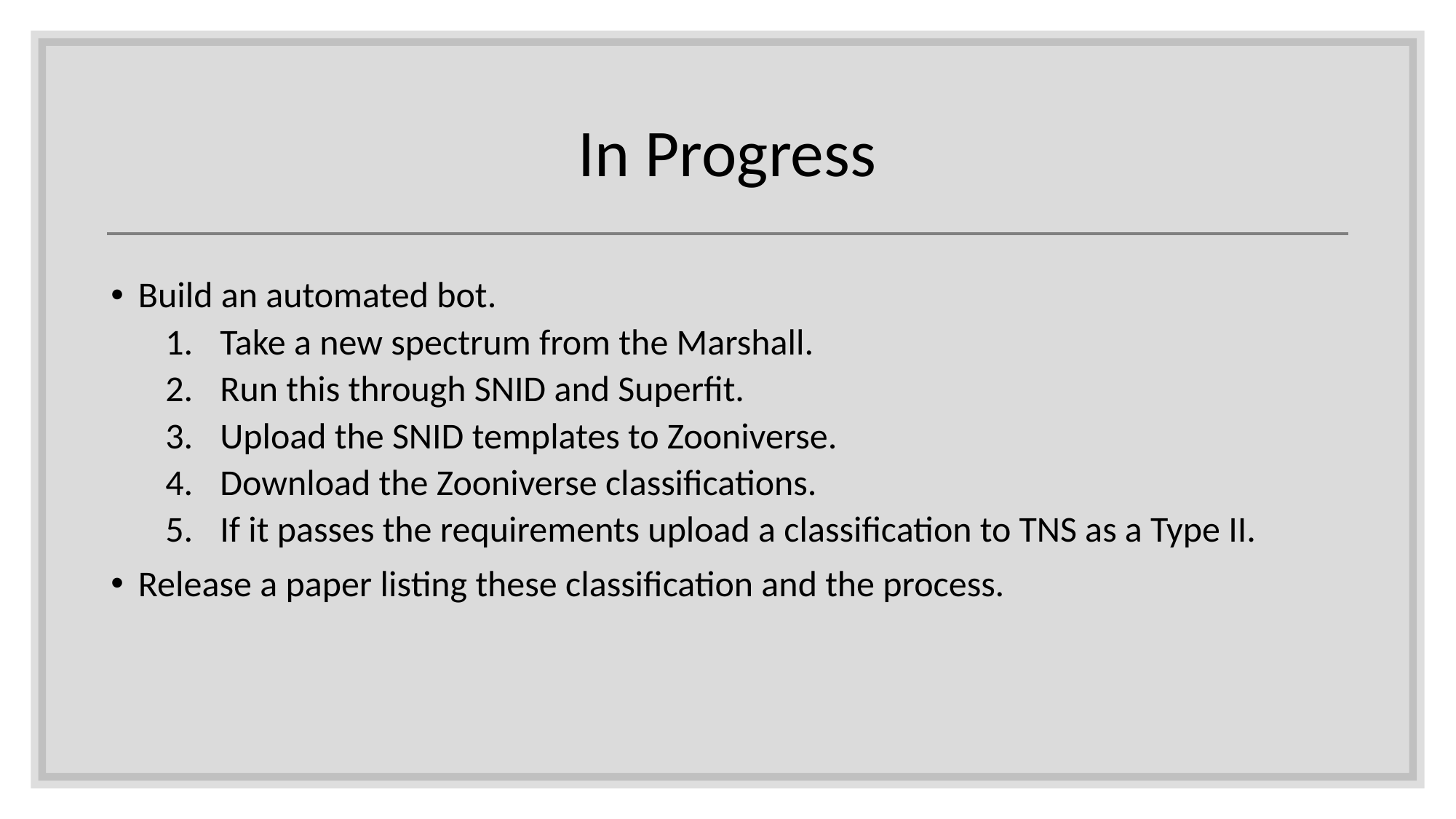

# In Progress
Build an automated bot.
Take a new spectrum from the Marshall.
Run this through SNID and Superfit.
Upload the SNID templates to Zooniverse.
Download the Zooniverse classifications.
If it passes the requirements upload a classification to TNS as a Type II.
Release a paper listing these classification and the process.